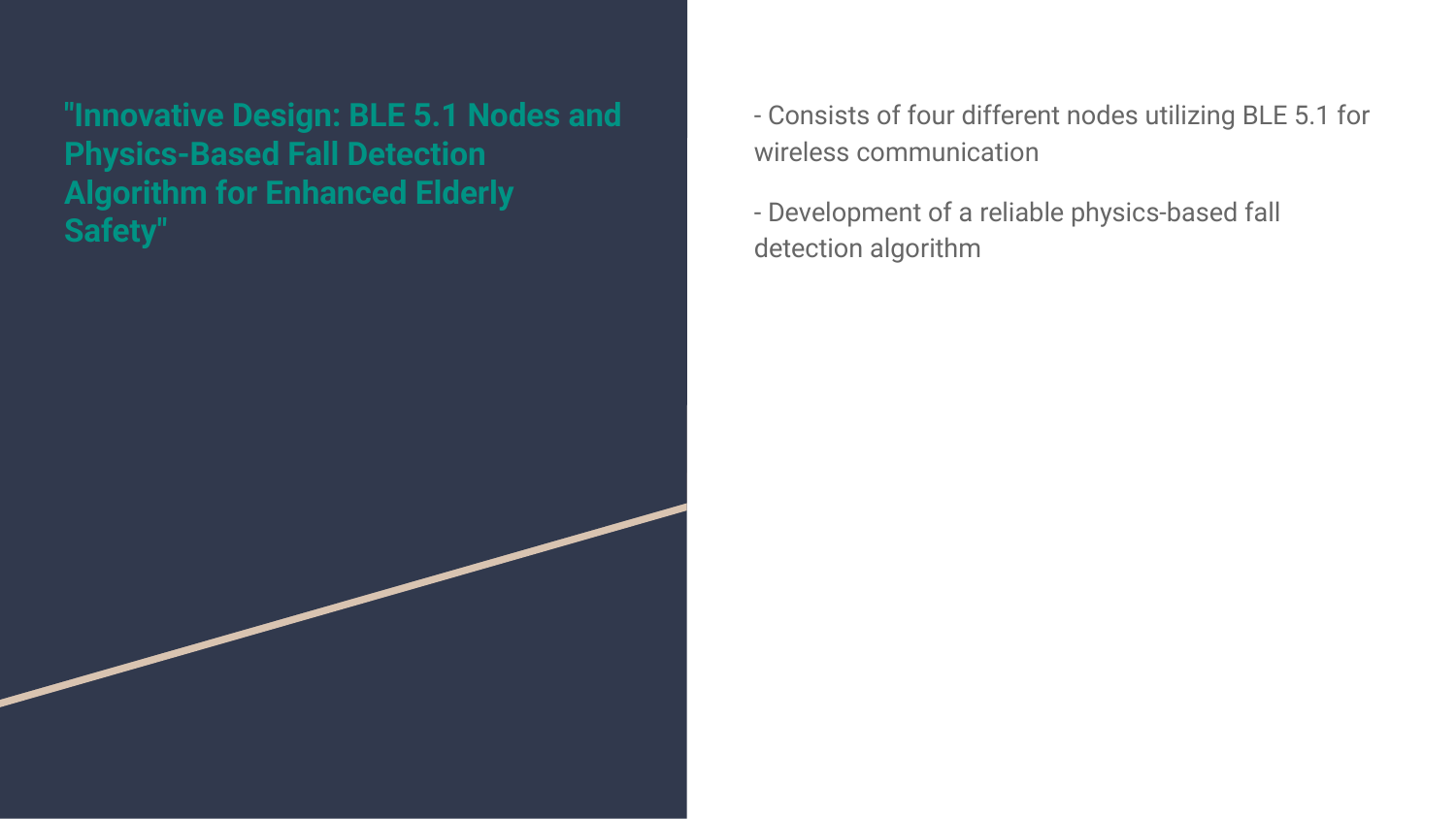

# "Innovative Design: BLE 5.1 Nodes and Physics-Based Fall Detection Algorithm for Enhanced Elderly Safety"
- Consists of four different nodes utilizing BLE 5.1 for wireless communication
- Development of a reliable physics-based fall detection algorithm